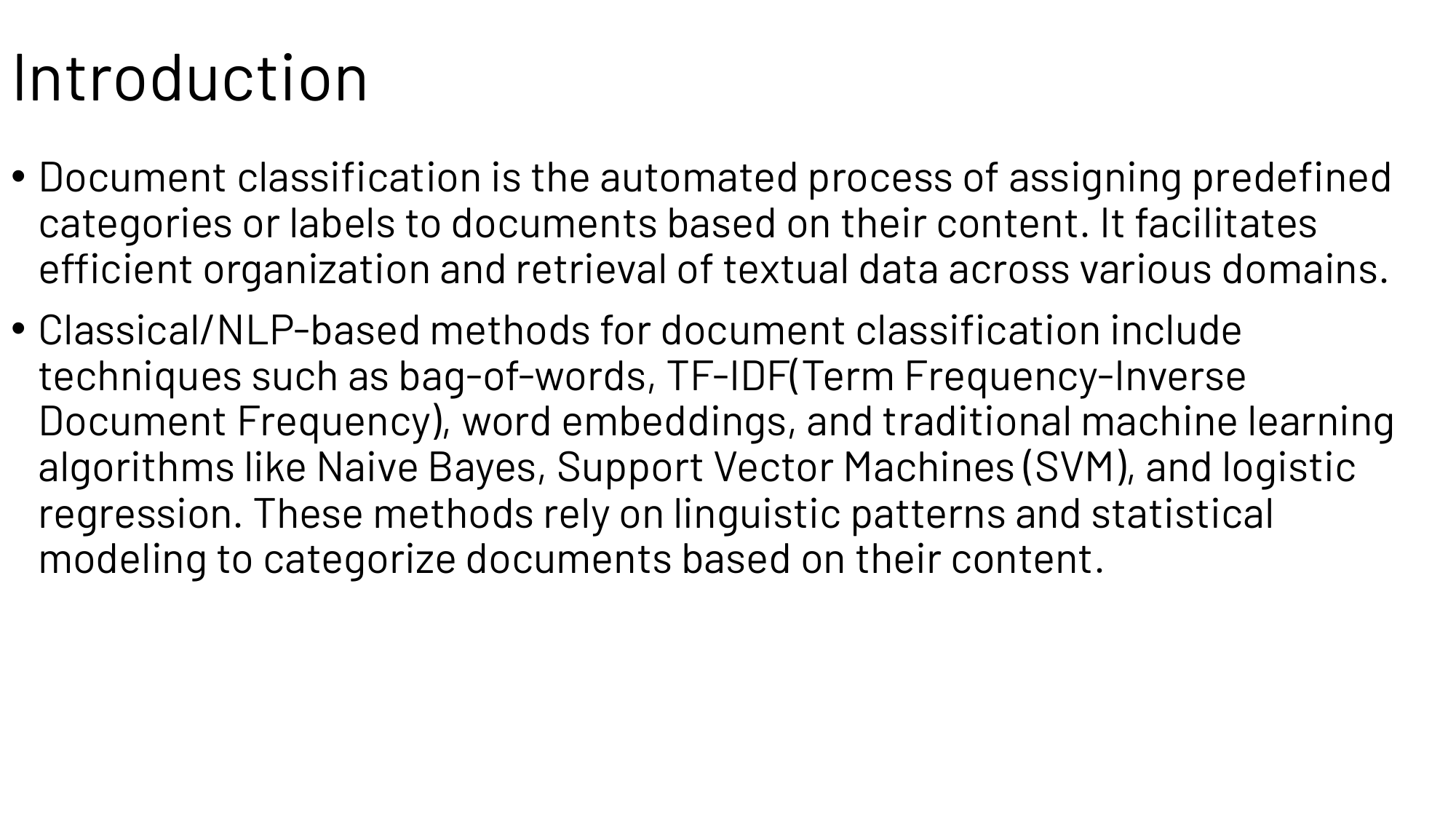

# Introduction
Document classification is the automated process of assigning predefined categories or labels to documents based on their content. It facilitates efficient organization and retrieval of textual data across various domains.
Classical/NLP-based methods for document classification include techniques such as bag-of-words, TF-IDF(Term Frequency-Inverse Document Frequency), word embeddings, and traditional machine learning algorithms like Naive Bayes, Support Vector Machines (SVM), and logistic regression. These methods rely on linguistic patterns and statistical modeling to categorize documents based on their content.